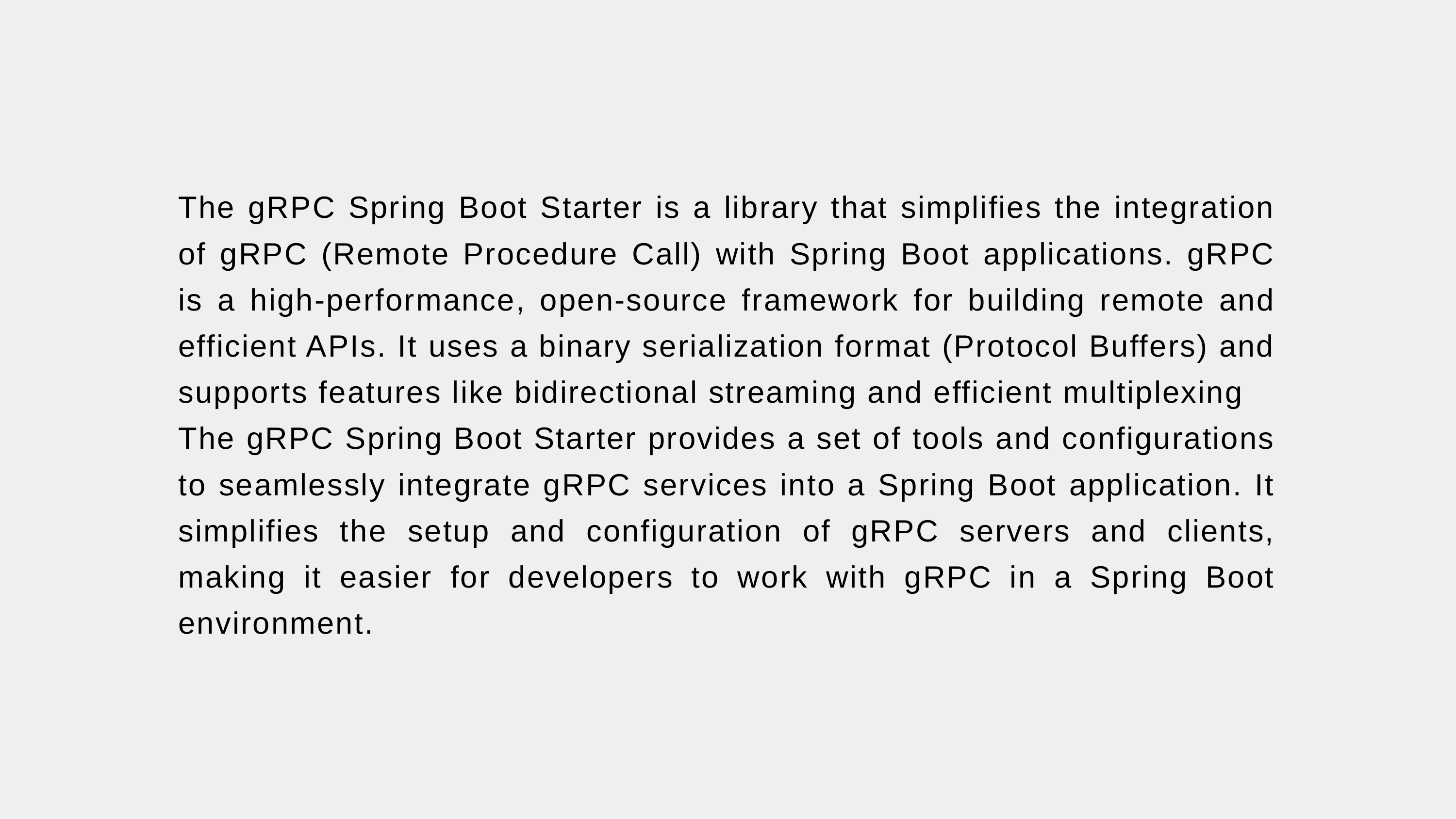

The gRPC Spring Boot Starter is a library that simplifies the integration of gRPC (Remote Procedure Call) with Spring Boot applications. gRPC is a high-performance, open-source framework for building remote and efficient APIs. It uses a binary serialization format (Protocol Buffers) and supports features like bidirectional streaming and efficient multiplexing
The gRPC Spring Boot Starter provides a set of tools and configurations to seamlessly integrate gRPC services into a Spring Boot application. It simplifies the setup and configuration of gRPC servers and clients, making it easier for developers to work with gRPC in a Spring Boot environment.